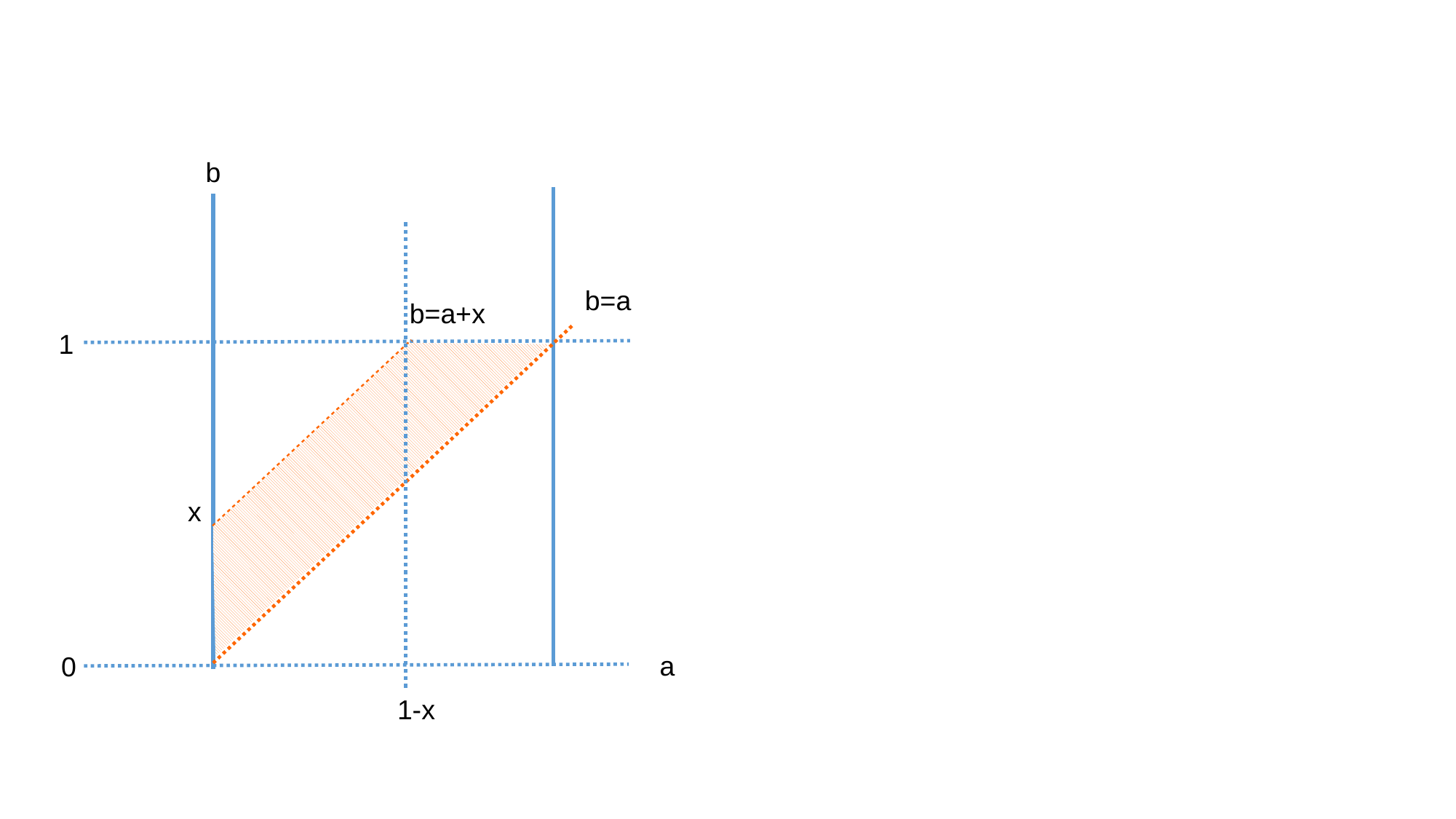

b
b=a
b=a+x
1

x
a
0
1-x